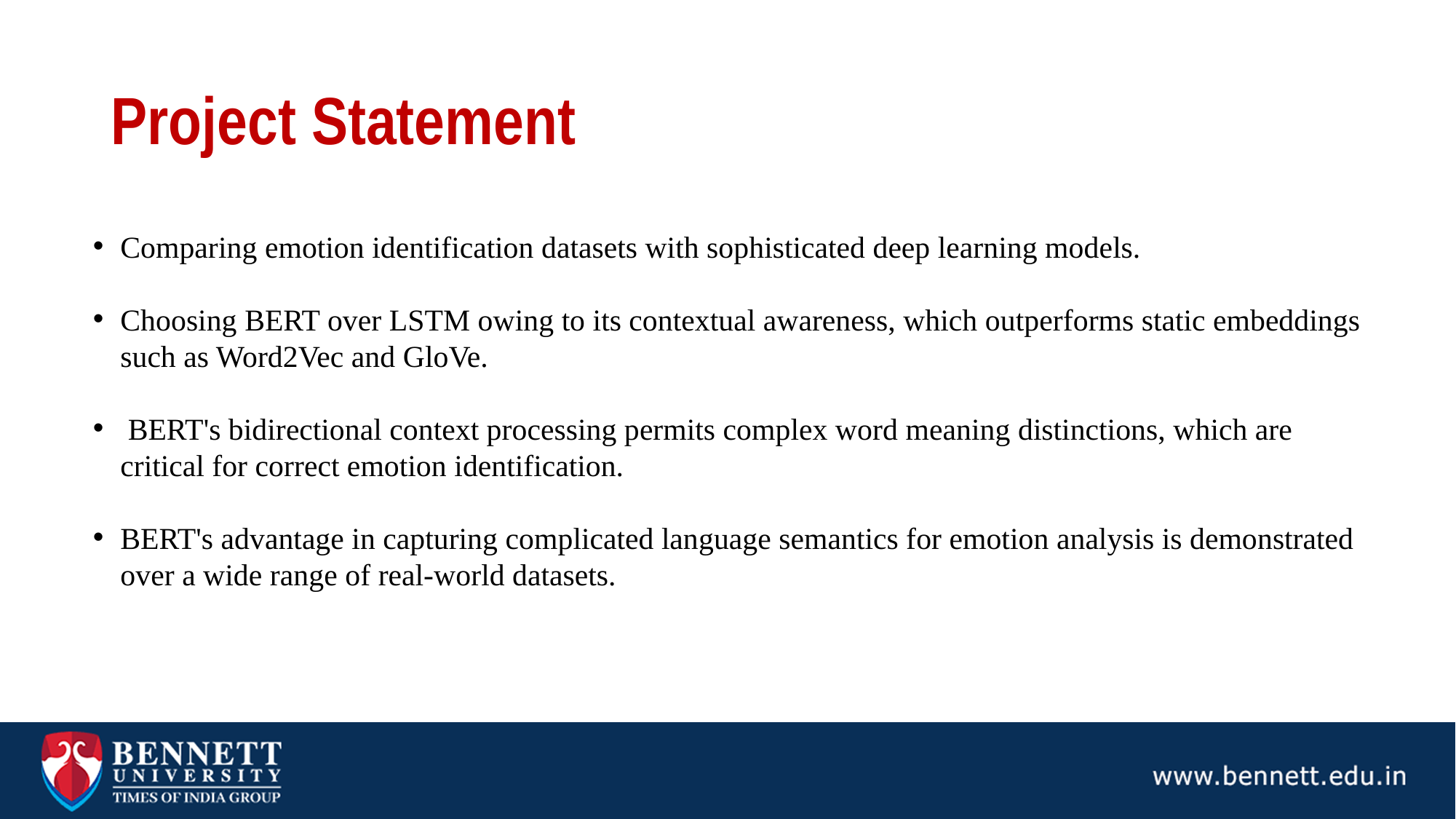

# Project Statement
Comparing emotion identification datasets with sophisticated deep learning models.

Choosing BERT over LSTM owing to its contextual awareness, which outperforms static embeddings such as Word2Vec and GloVe.

 BERT's bidirectional context processing permits complex word meaning distinctions, which are critical for correct emotion identification.

BERT's advantage in capturing complicated language semantics for emotion analysis is demonstrated over a wide range of real-world datasets.